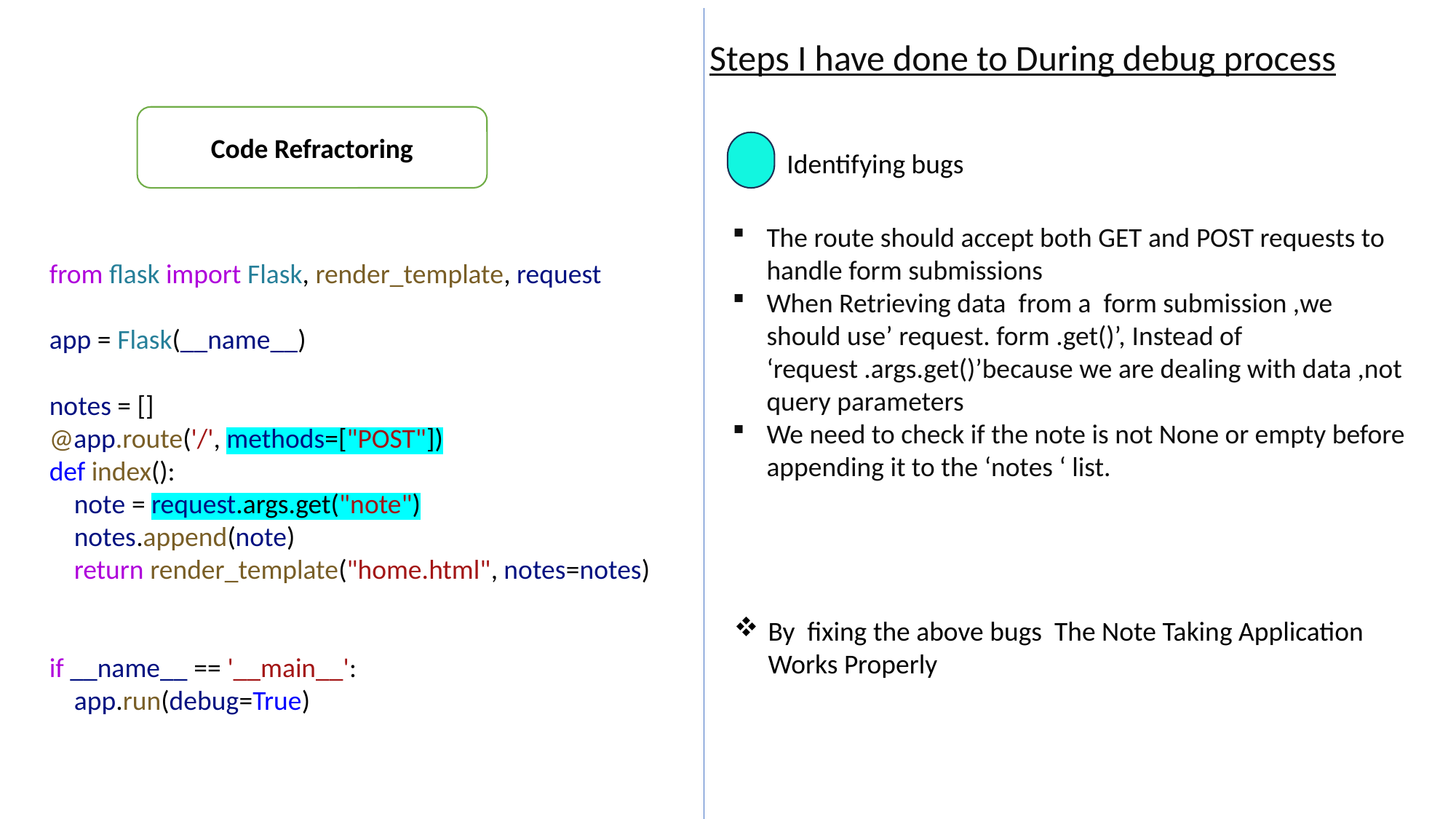

When retrieving data from a form submission, we should use request.form.get() instead of request.args.get() because we are dealing with form data, not query parameters.
Steps I have done to During debug process

Code Refractoring

Identifying bugs
The route should accept both GET and POST requests to handle form submissions
When Retrieving data  from a  form submission ,we should use’ request. form .get()’, Instead of ‘request .args.get()’because we are dealing with data ,not query parameters
We need to check if the note is not None or empty before appending it to the ‘notes ‘ list.

from flask import Flask, render_template, request
app = Flask(__name__)
notes = []
@app.route('/', methods=["POST"])
def index():
    note = request.args.get("note")
    notes.append(note)
    return render_template("home.html", notes=notes)
if __name__ == '__main__':
    app.run(debug=True)

By  fixing the above bugs  The Note Taking Application Works Properly